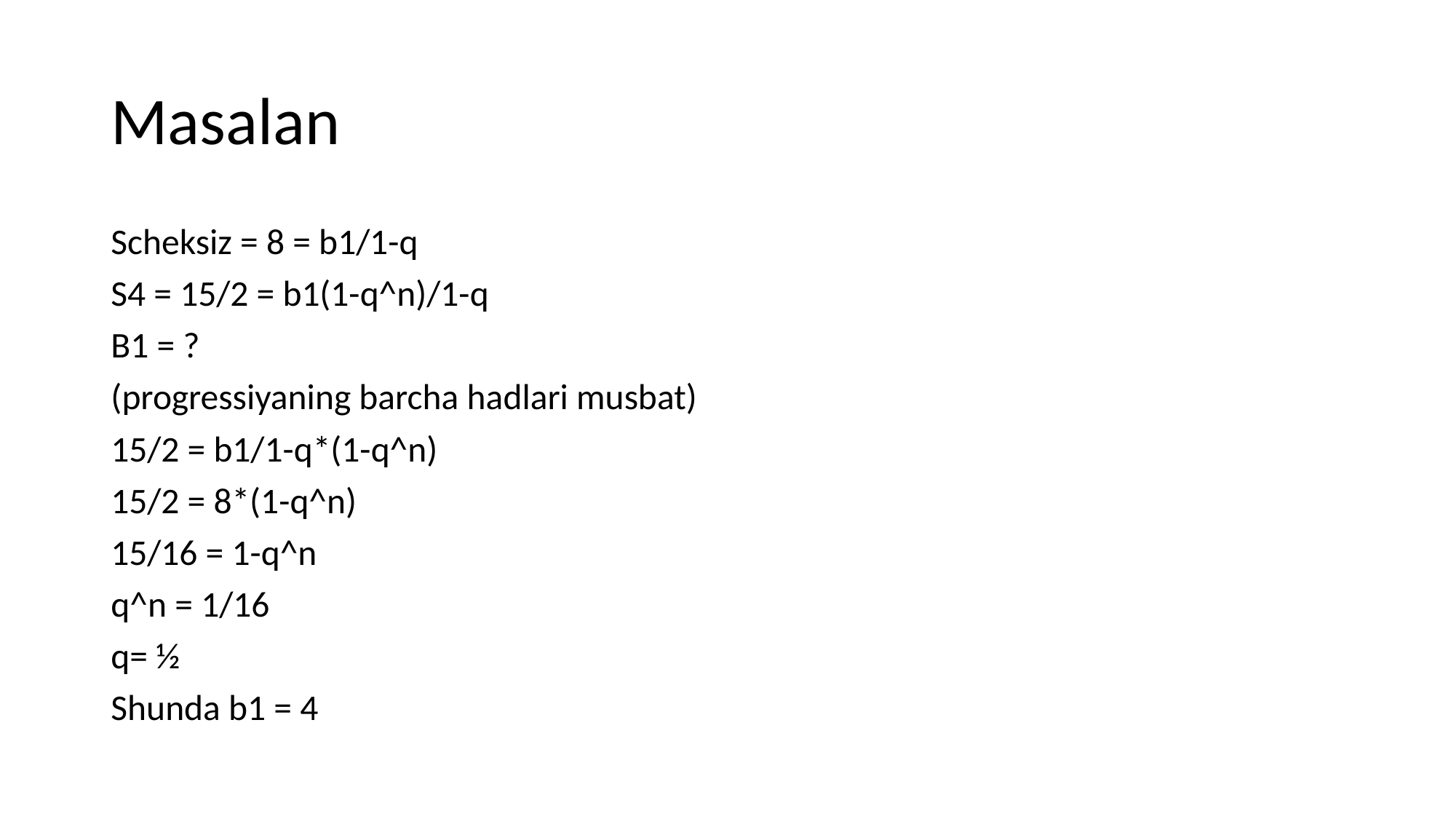

# Masalan
Scheksiz = 8 = b1/1-q
S4 = 15/2 = b1(1-q^n)/1-q
B1 = ?
(progressiyaning barcha hadlari musbat)
15/2 = b1/1-q*(1-q^n)
15/2 = 8*(1-q^n)
15/16 = 1-q^n
q^n = 1/16
q= ½
Shunda b1 = 4